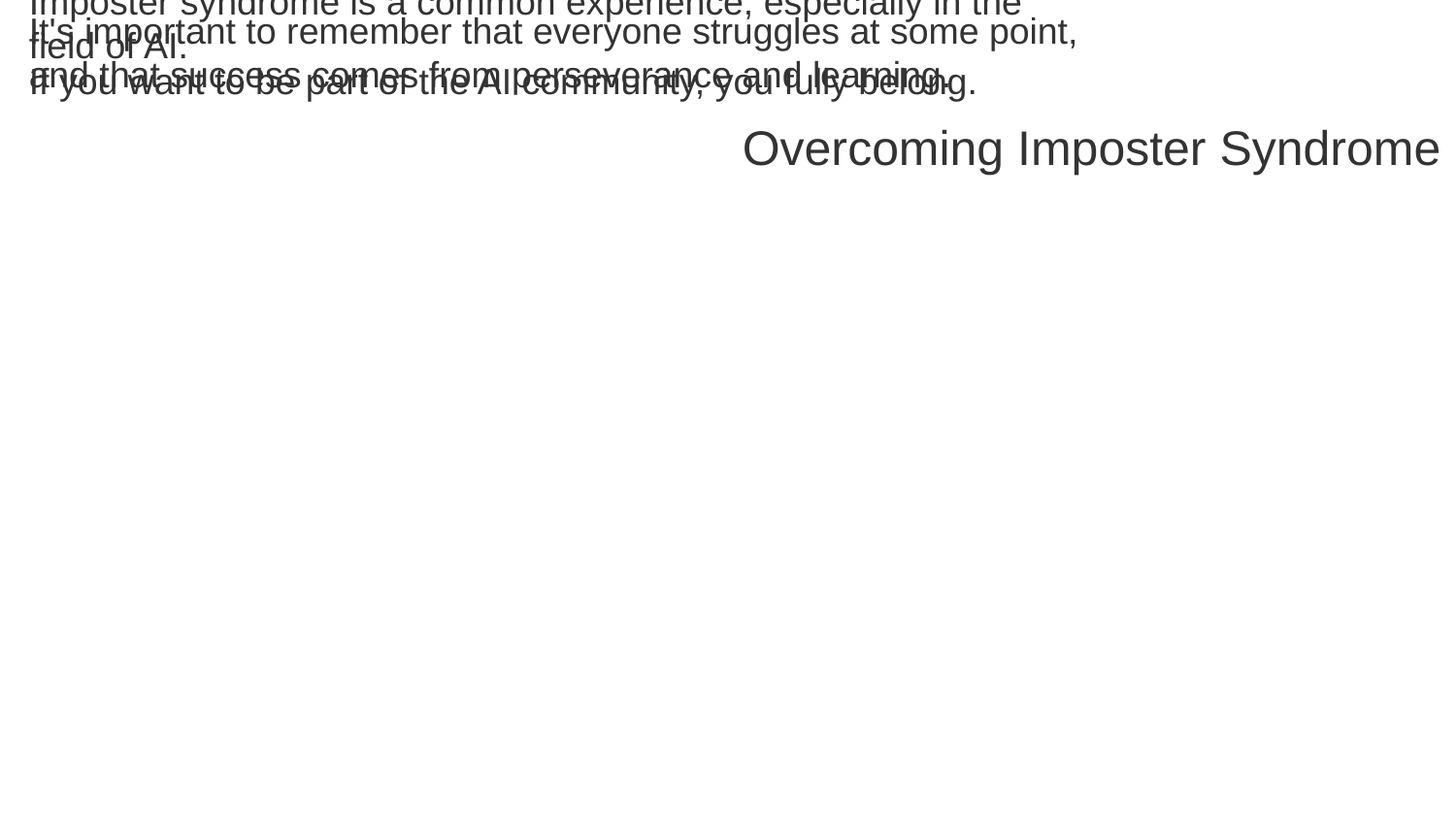

Imposter syndrome is a common experience, especially in the field of AI.
It's important to remember that everyone struggles at some point, and that success comes from perseverance and learning.
If you want to be part of the AI community, you fully belong.
Overcoming Imposter Syndrome